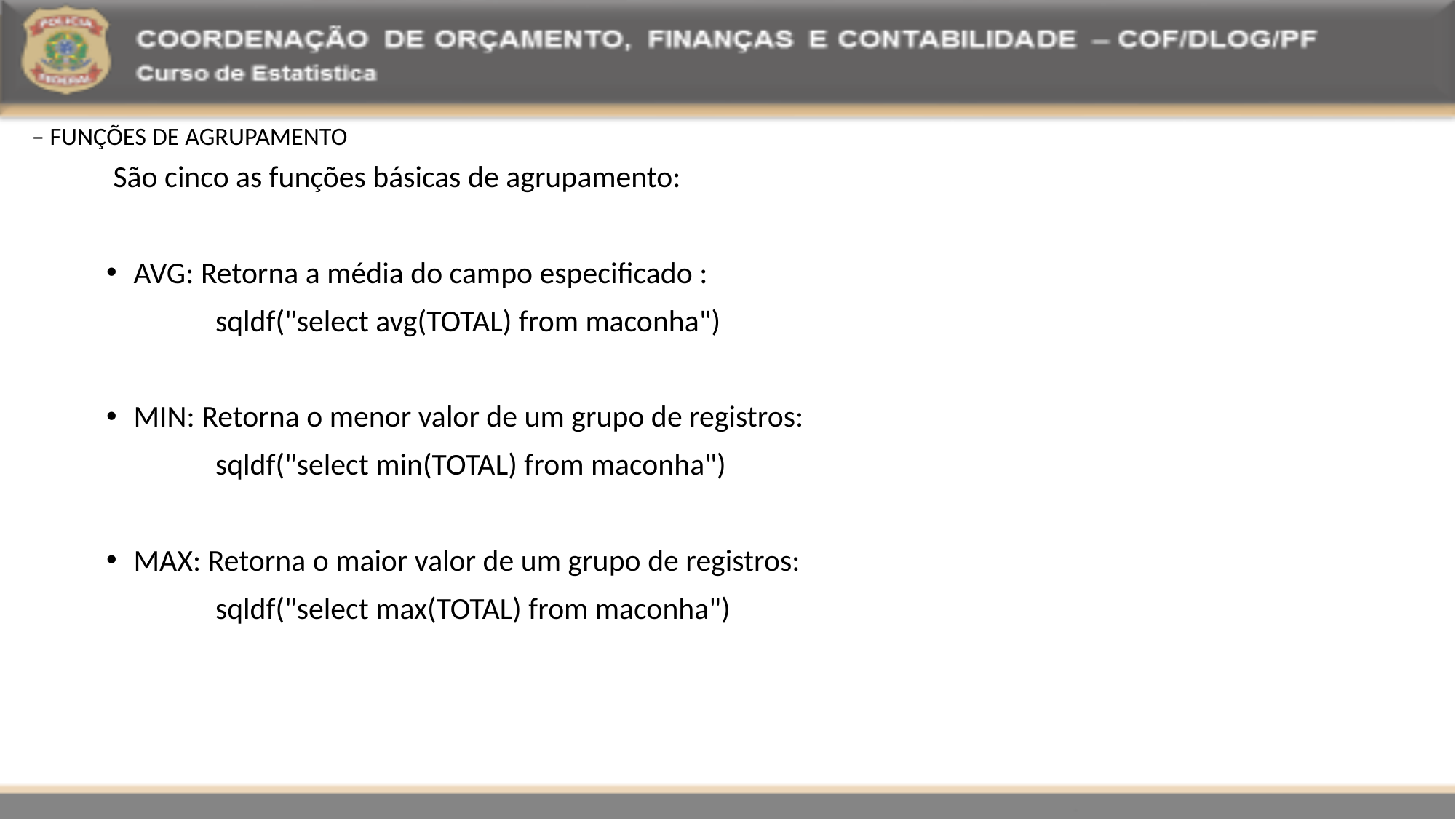

– FUNÇÕES DE AGRUPAMENTO
 São cinco as funções básicas de agrupamento:

AVG: Retorna a média do campo especificado :
	sqldf("select avg(TOTAL) from maconha")

MIN: Retorna o menor valor de um grupo de registros:
	sqldf("select min(TOTAL) from maconha")

MAX: Retorna o maior valor de um grupo de registros:
	sqldf("select max(TOTAL) from maconha")